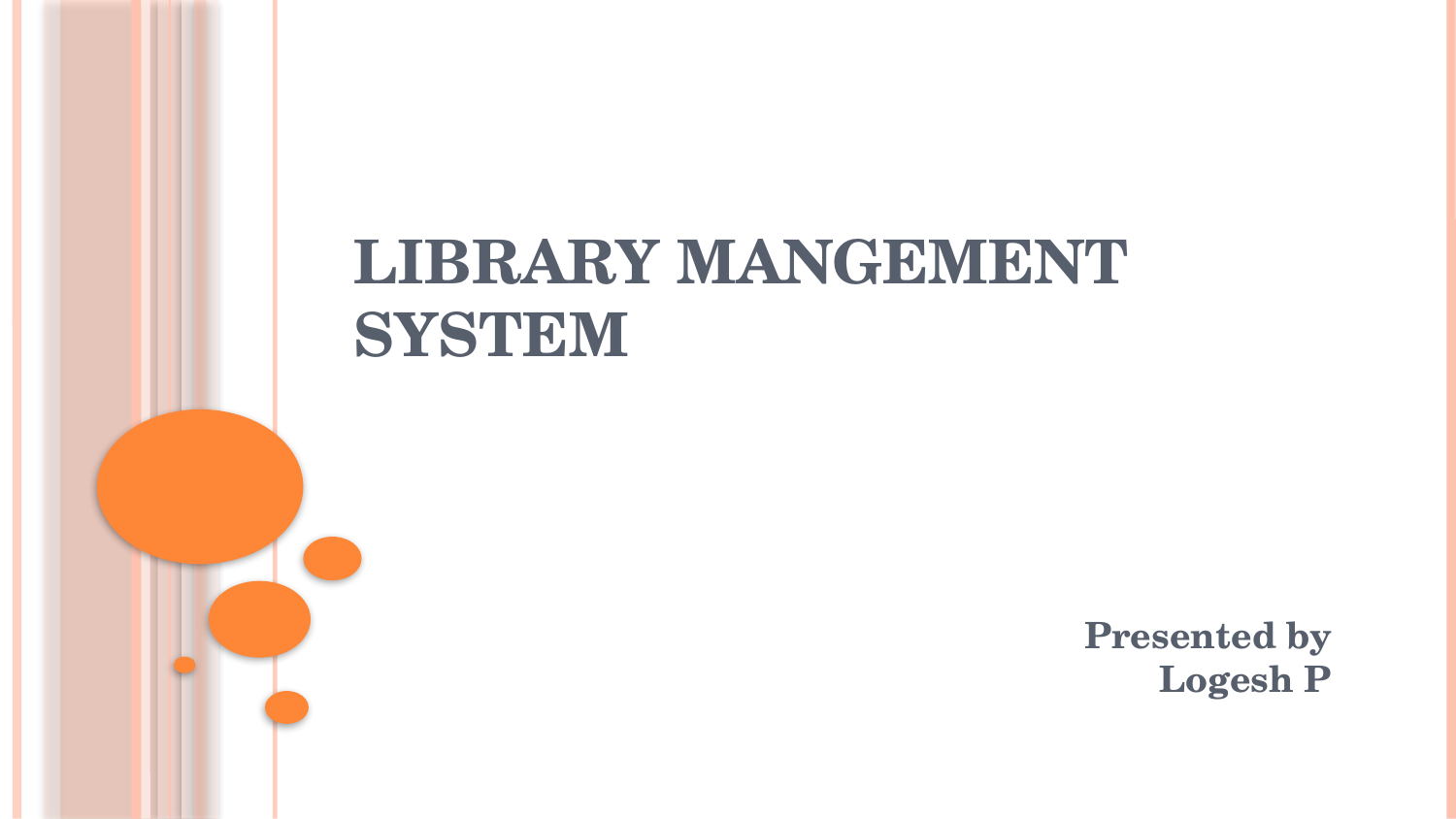

# Library Mangement System
Presented by
Logesh P